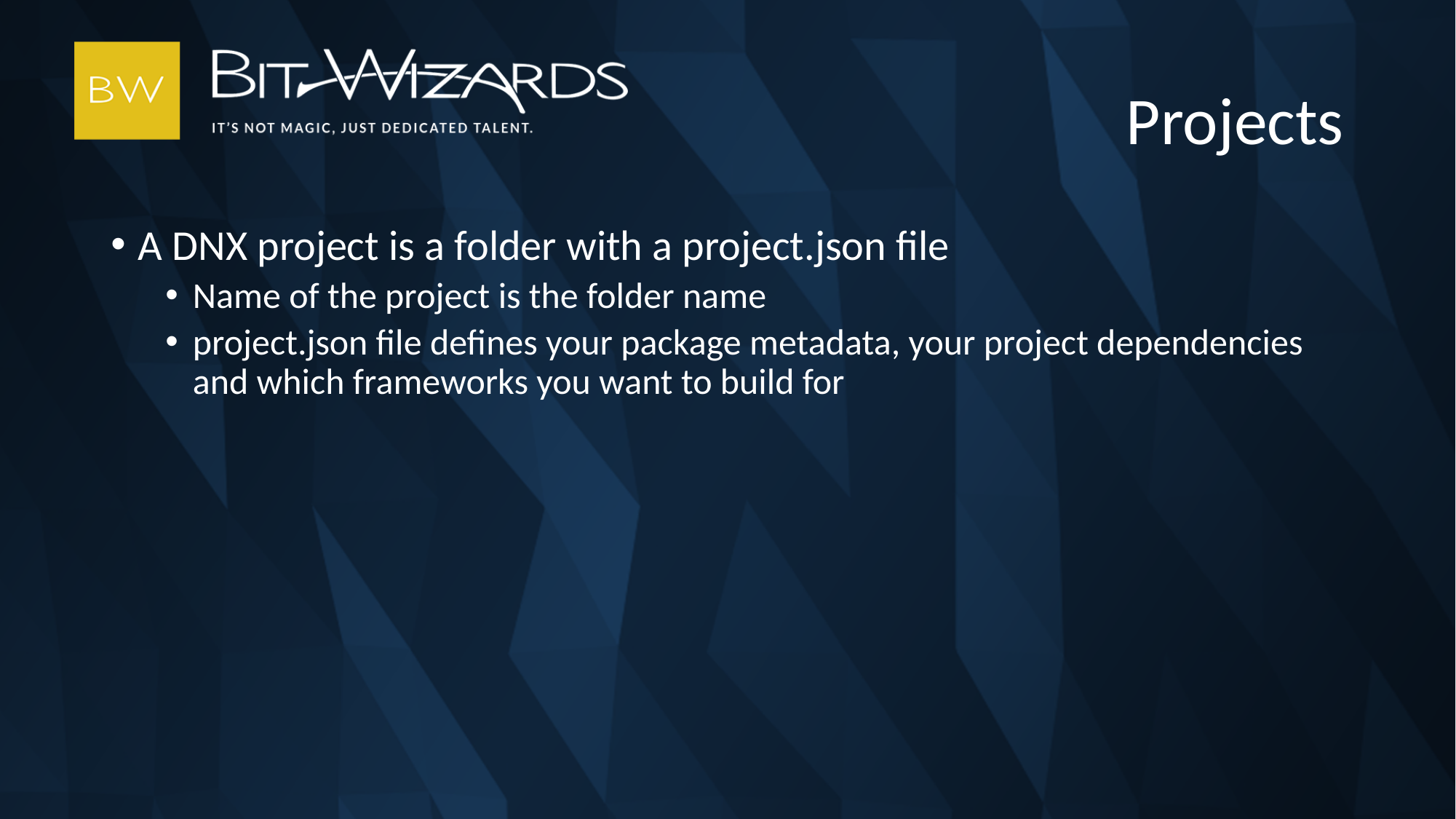

# Projects
A DNX project is a folder with a project.json file
Name of the project is the folder name
project.json file defines your package metadata, your project dependencies and which frameworks you want to build for